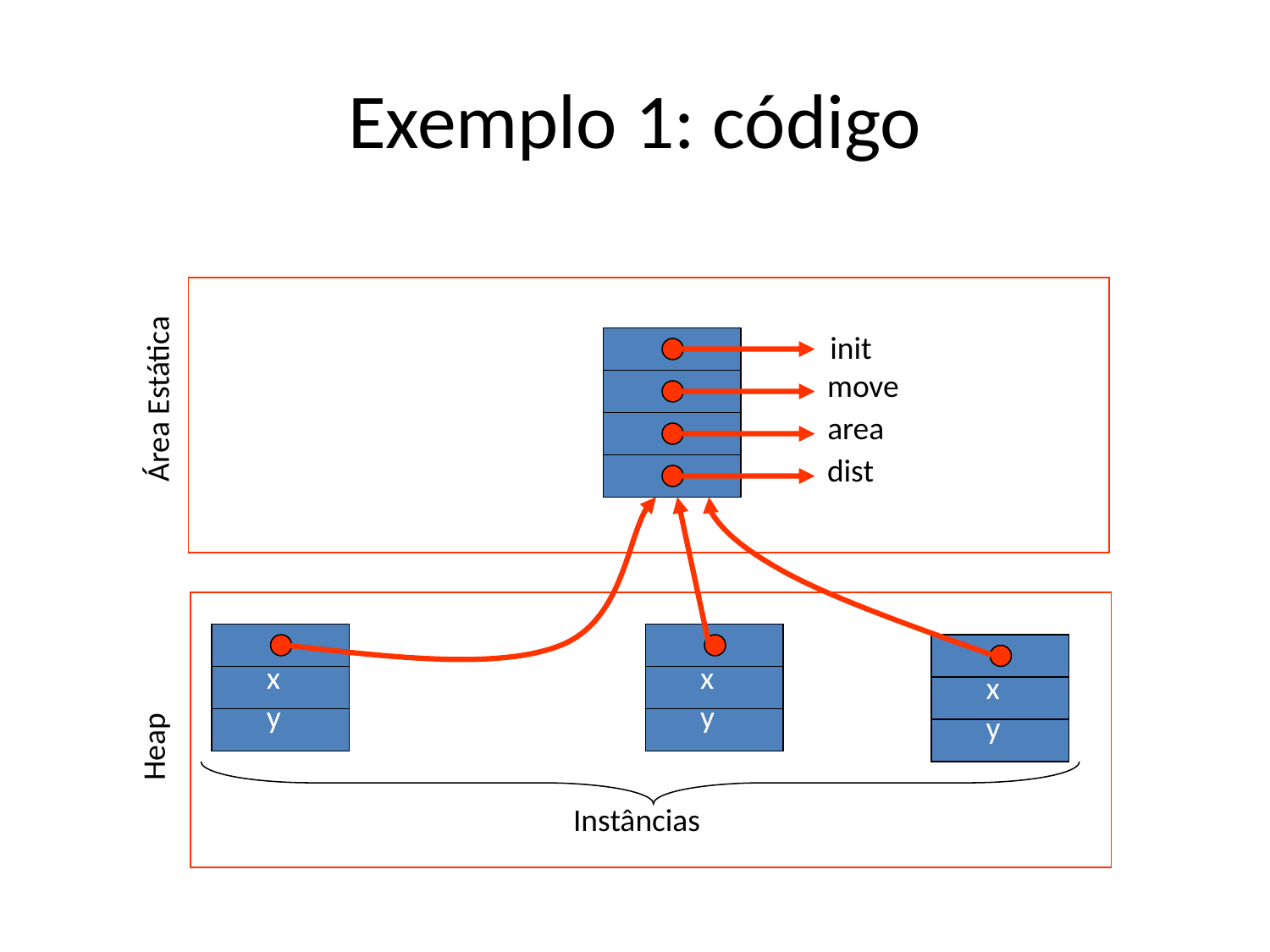

# Exemplo 1: código

 init

Área Estática
move
area
dist

x

y

x

y

x

y

Heap
Instâncias